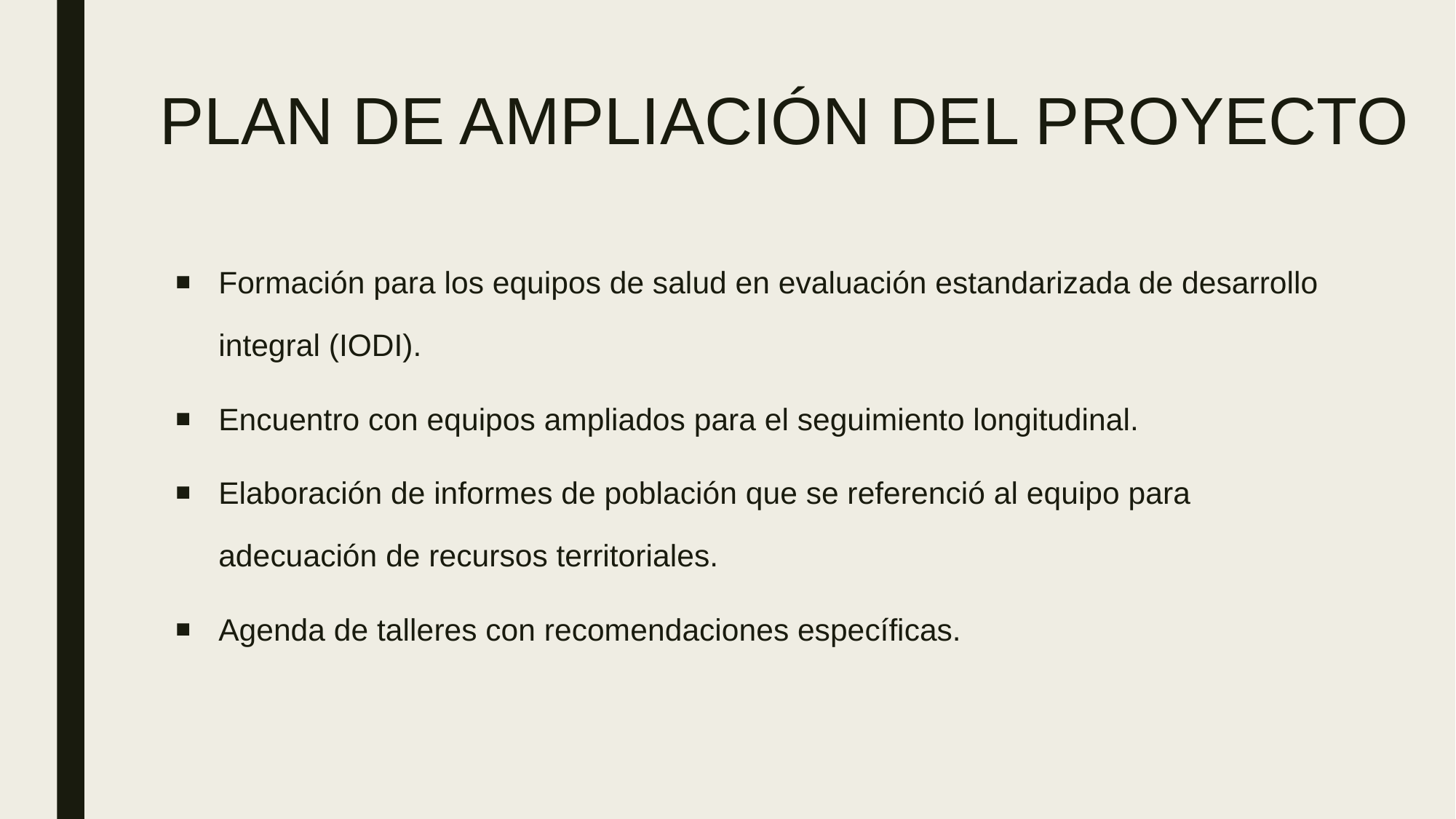

# PLAN DE AMPLIACIÓN DEL PROYECTO
Formación para los equipos de salud en evaluación estandarizada de desarrollo integral (IODI).
Encuentro con equipos ampliados para el seguimiento longitudinal.
Elaboración de informes de población que se referenció al equipo para adecuación de recursos territoriales.
Agenda de talleres con recomendaciones específicas.